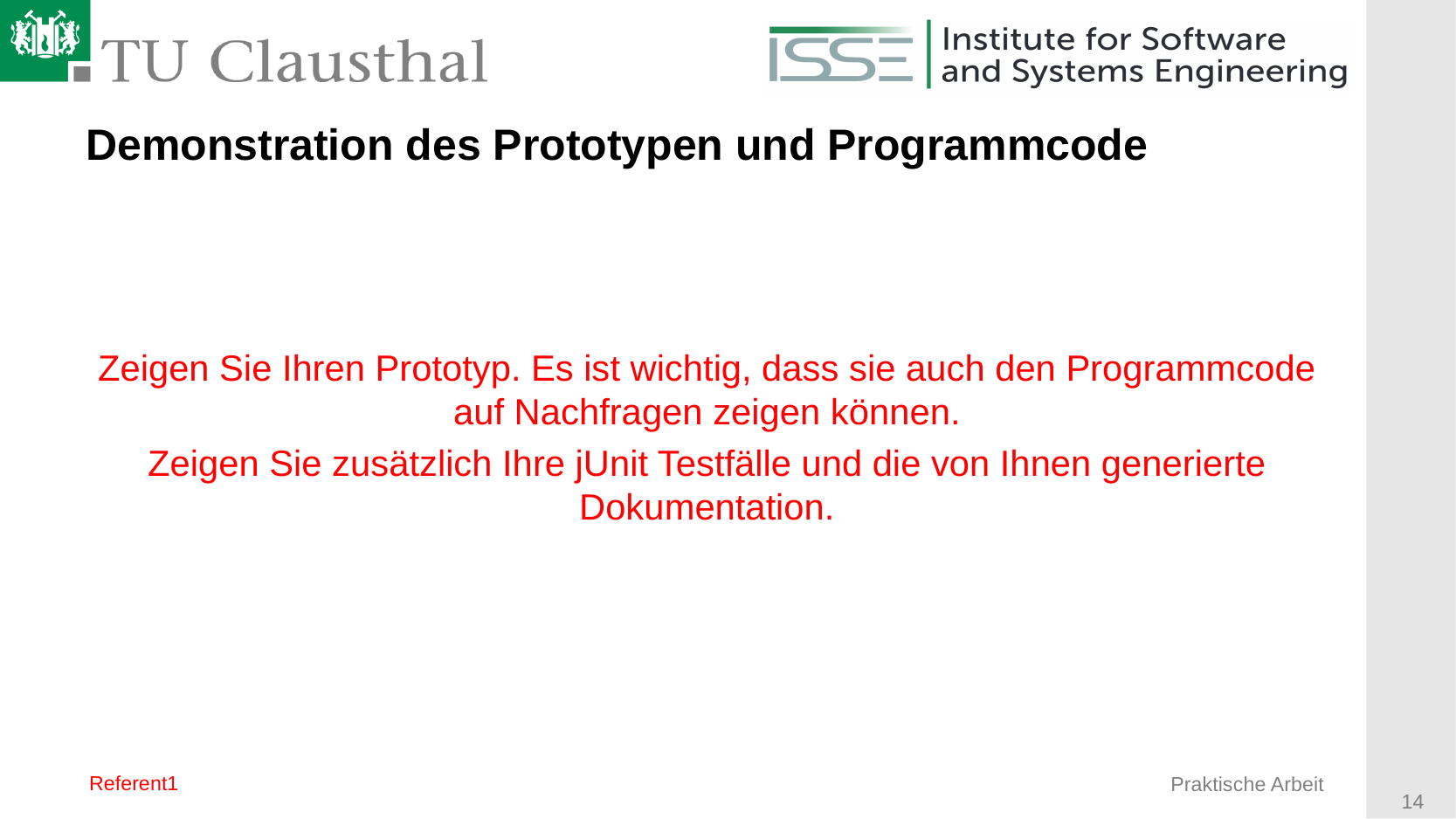

# Demonstration des Prototypen und Programmcode
Zeigen Sie Ihren Prototyp. Es ist wichtig, dass sie auch den Programmcode auf Nachfragen zeigen können.
Zeigen Sie zusätzlich Ihre jUnit Testfälle und die von Ihnen generierte Dokumentation.